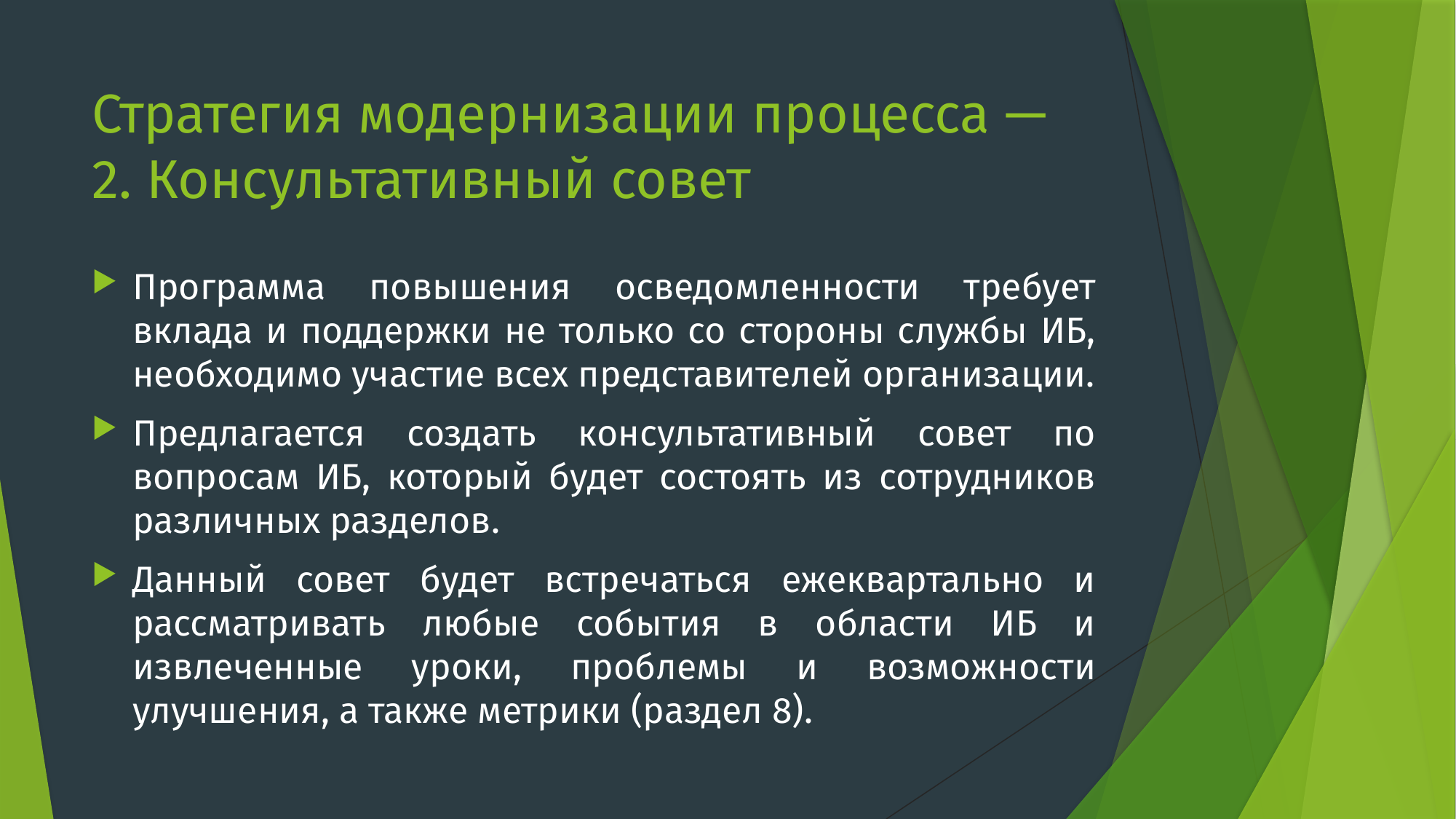

# Стратегия модернизации процесса — 2. Консультативный совет
Программа повышения осведомленности требует вклада и поддержки не только со стороны службы ИБ, необходимо участие всех представителей организации.
Предлагается создать консультативный совет по вопросам ИБ, который будет состоять из сотрудников различных разделов.
Данный совет будет встречаться ежеквартально и рассматривать любые события в области ИБ и извлеченные уроки, проблемы и возможности улучшения, а также метрики (раздел 8).